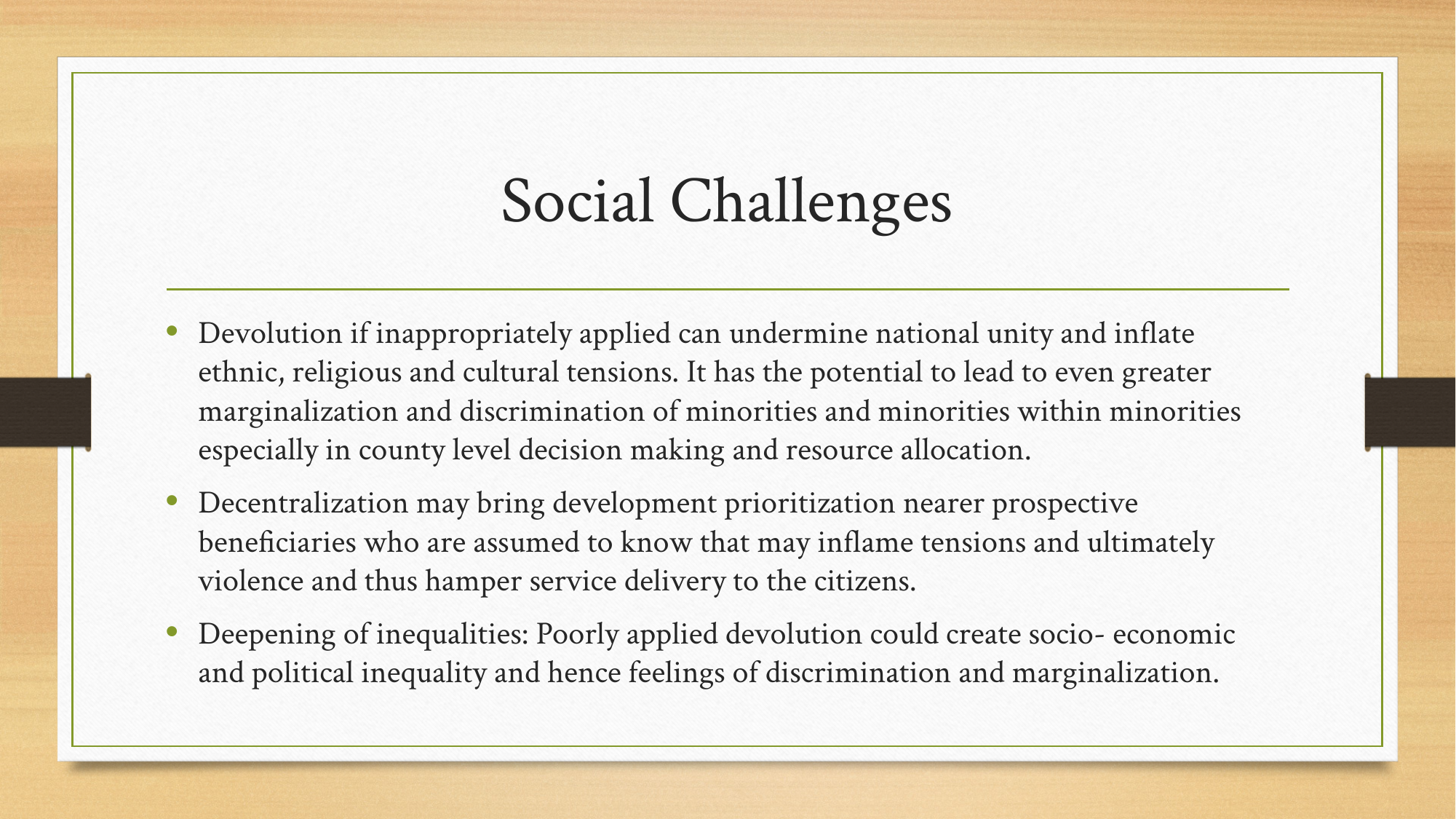

# Social Challenges
Devolution if inappropriately applied can undermine national unity and inflate ethnic, religious and cultural tensions. It has the potential to lead to even greater marginalization and discrimination of minorities and minorities within minorities especially in county level decision making and resource allocation.
Decentralization may bring development prioritization nearer prospective beneficiaries who are assumed to know that may inflame tensions and ultimately violence and thus hamper service delivery to the citizens.
Deepening of inequalities: Poorly applied devolution could create socio- economic and political inequality and hence feelings of discrimination and marginalization.